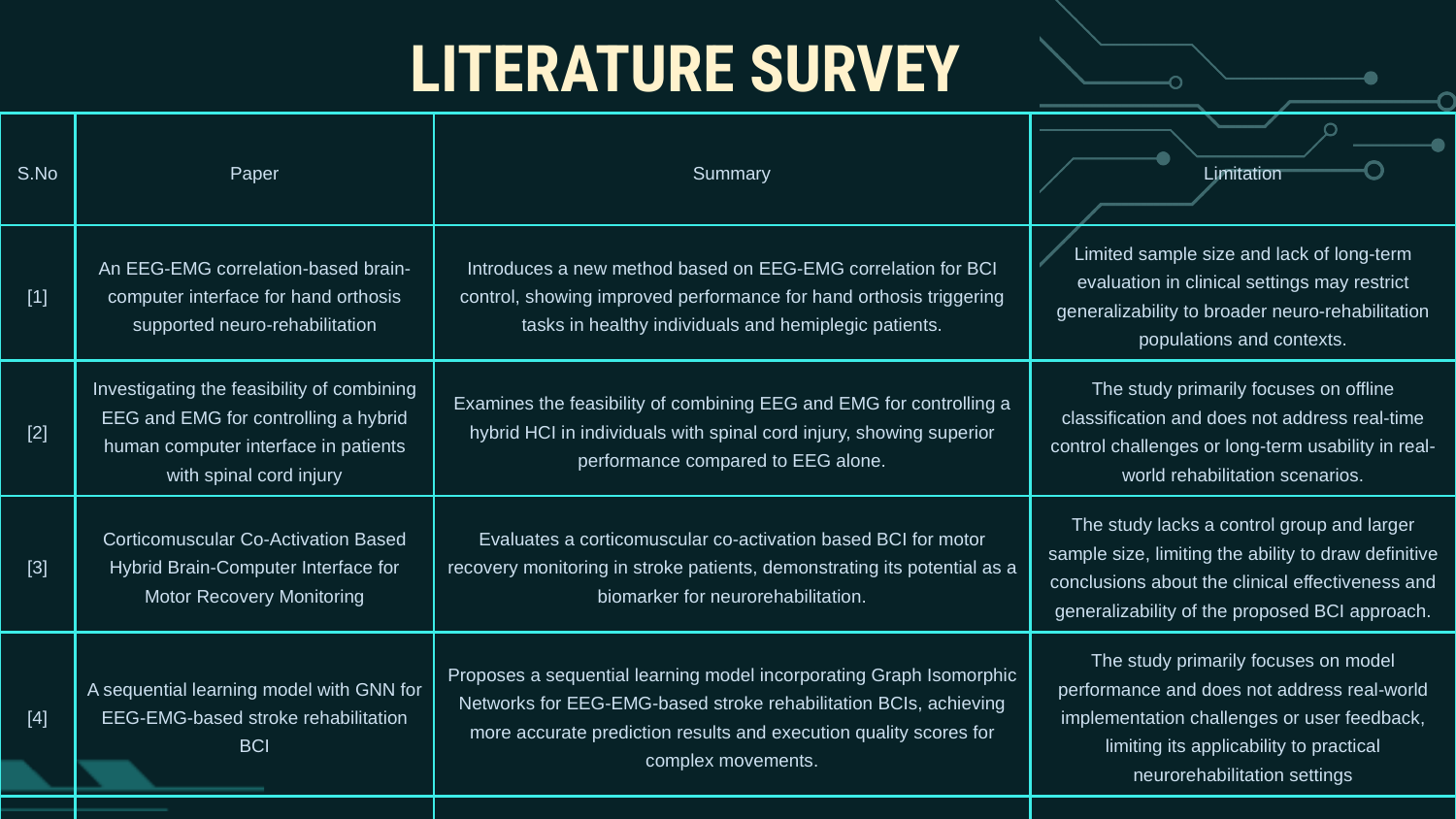

LITERATURE SURVEY
| S.No | Paper | Summary | Limitation |
| --- | --- | --- | --- |
| [1] | An EEG-EMG correlation-based brain-computer interface for hand orthosis supported neuro-rehabilitation | Introduces a new method based on EEG-EMG correlation for BCI control, showing improved performance for hand orthosis triggering tasks in healthy individuals and hemiplegic patients. | Limited sample size and lack of long-term evaluation in clinical settings may restrict generalizability to broader neuro-rehabilitation populations and contexts. |
| [2] | Investigating the feasibility of combining EEG and EMG for controlling a hybrid human computer interface in patients with spinal cord injury | Examines the feasibility of combining EEG and EMG for controlling a hybrid HCI in individuals with spinal cord injury, showing superior performance compared to EEG alone. | The study primarily focuses on offline classification and does not address real-time control challenges or long-term usability in real-world rehabilitation scenarios. |
| [3] | Corticomuscular Co-Activation Based Hybrid Brain-Computer Interface for Motor Recovery Monitoring | Evaluates a corticomuscular co-activation based BCI for motor recovery monitoring in stroke patients, demonstrating its potential as a biomarker for neurorehabilitation. | The study lacks a control group and larger sample size, limiting the ability to draw definitive conclusions about the clinical effectiveness and generalizability of the proposed BCI approach. |
| [4] | A sequential learning model with GNN for EEG-EMG-based stroke rehabilitation BCI | Proposes a sequential learning model incorporating Graph Isomorphic Networks for EEG-EMG-based stroke rehabilitation BCIs, achieving more accurate prediction results and execution quality scores for complex movements. | The study primarily focuses on model performance and does not address real-world implementation challenges or user feedback, limiting its applicability to practical neurorehabilitation settings |
|  |  |  |  |